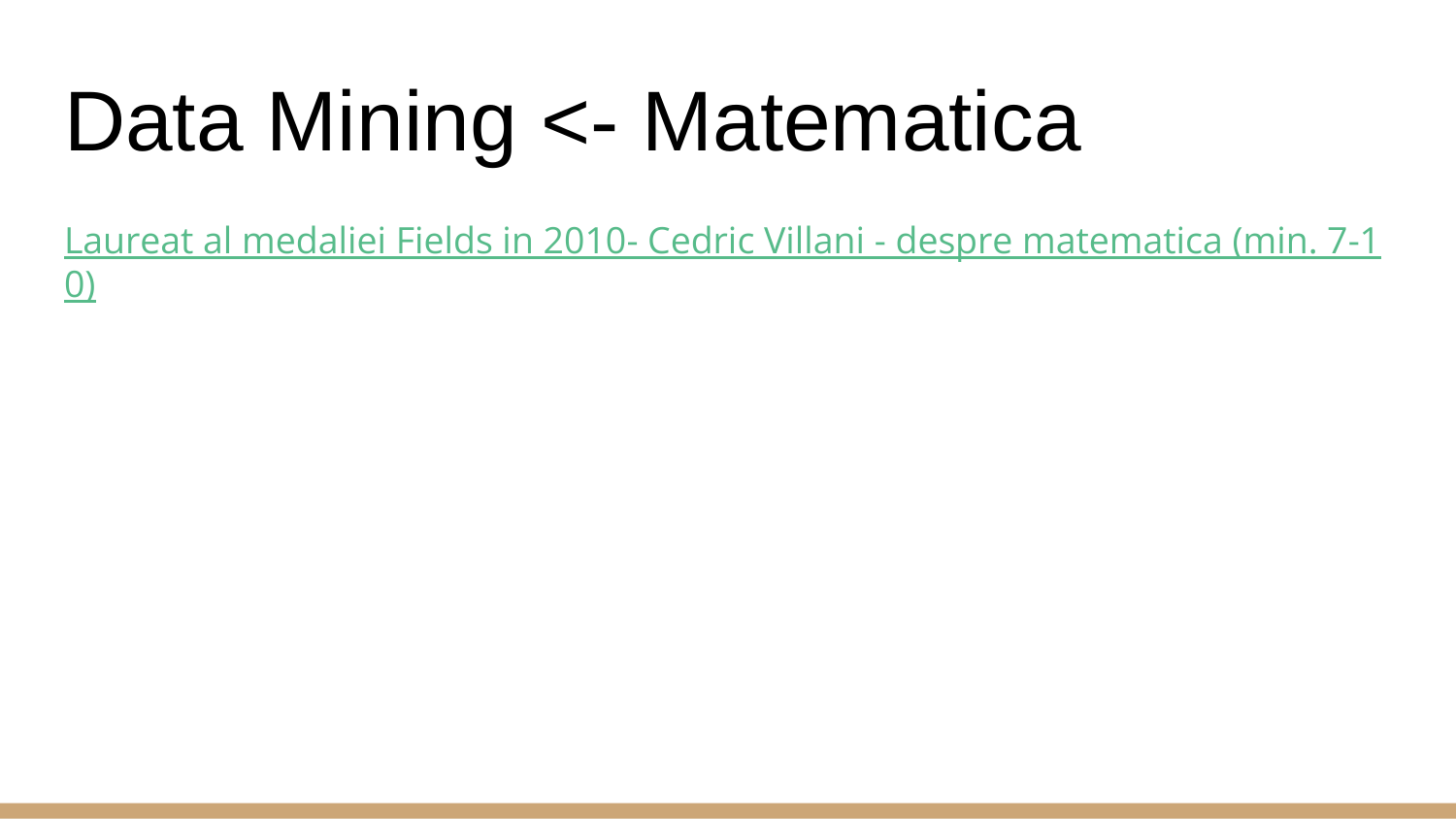

# Data Mining <- Matematica
Laureat al medaliei Fields in 2010- Cedric Villani - despre matematica (min. 7-10)